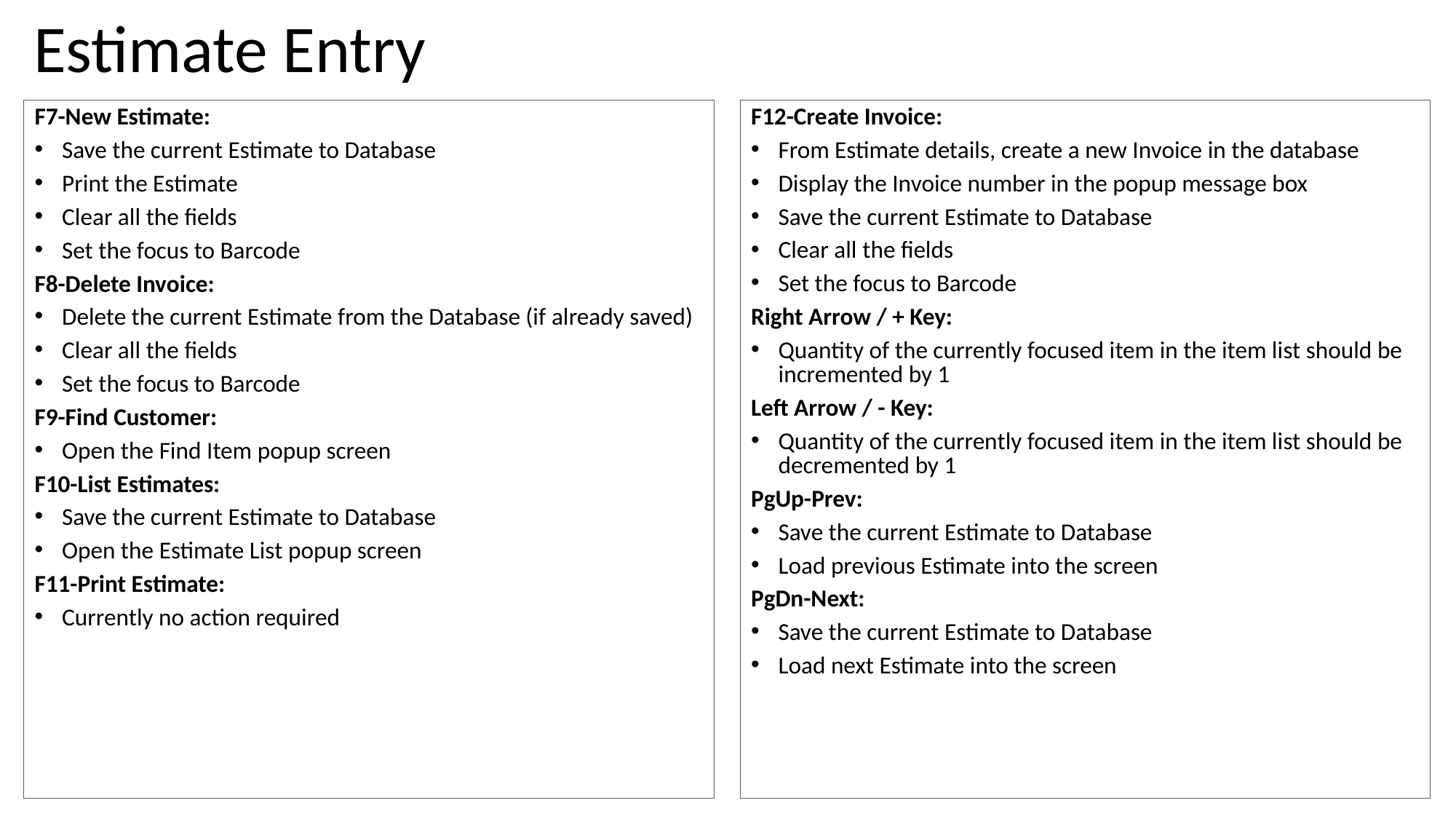

# Estimate Entry
F12-Create Invoice:
From Estimate details, create a new Invoice in the database
Display the Invoice number in the popup message box
Save the current Estimate to Database
Clear all the fields
Set the focus to Barcode
Right Arrow / + Key:
Quantity of the currently focused item in the item list should be incremented by 1
Left Arrow / - Key:
Quantity of the currently focused item in the item list should be decremented by 1
PgUp-Prev:
Save the current Estimate to Database
Load previous Estimate into the screen
PgDn-Next:
Save the current Estimate to Database
Load next Estimate into the screen

F7-New Estimate:
Save the current Estimate to Database
Print the Estimate
Clear all the fields
Set the focus to Barcode
F8-Delete Invoice:
Delete the current Estimate from the Database (if already saved)
Clear all the fields
Set the focus to Barcode
F9-Find Customer:
Open the Find Item popup screen
F10-List Estimates:
Save the current Estimate to Database
Open the Estimate List popup screen
F11-Print Estimate:
Currently no action required